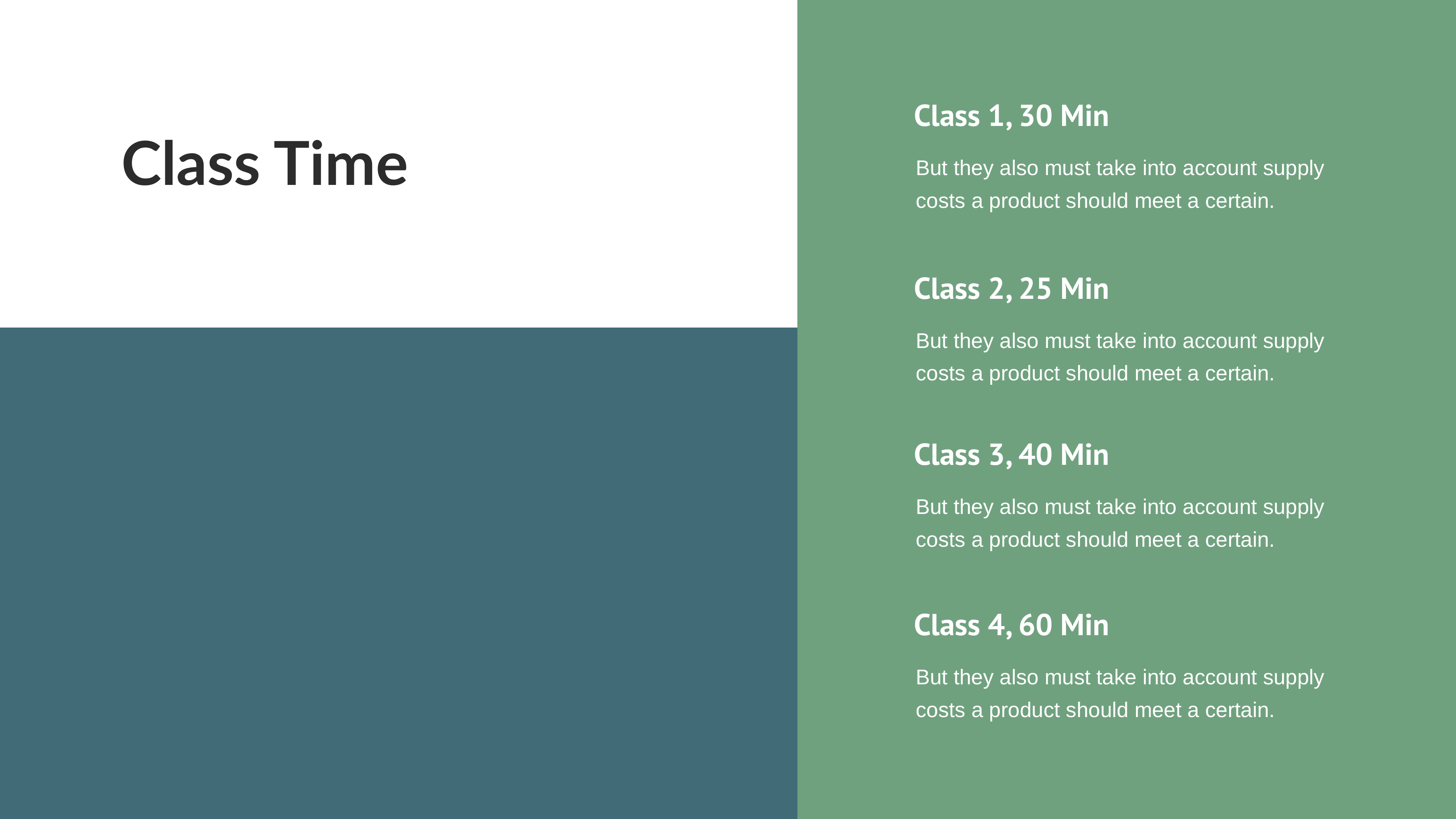

Class 1, 30 Min
But they also must take into account supply costs a product should meet a certain.
Class Time
Class 2, 25 Min
But they also must take into account supply costs a product should meet a certain.

Class 3, 40 Min
But they also must take into account supply costs a product should meet a certain.
Class 4, 60 Min
But they also must take into account supply costs a product should meet a certain.